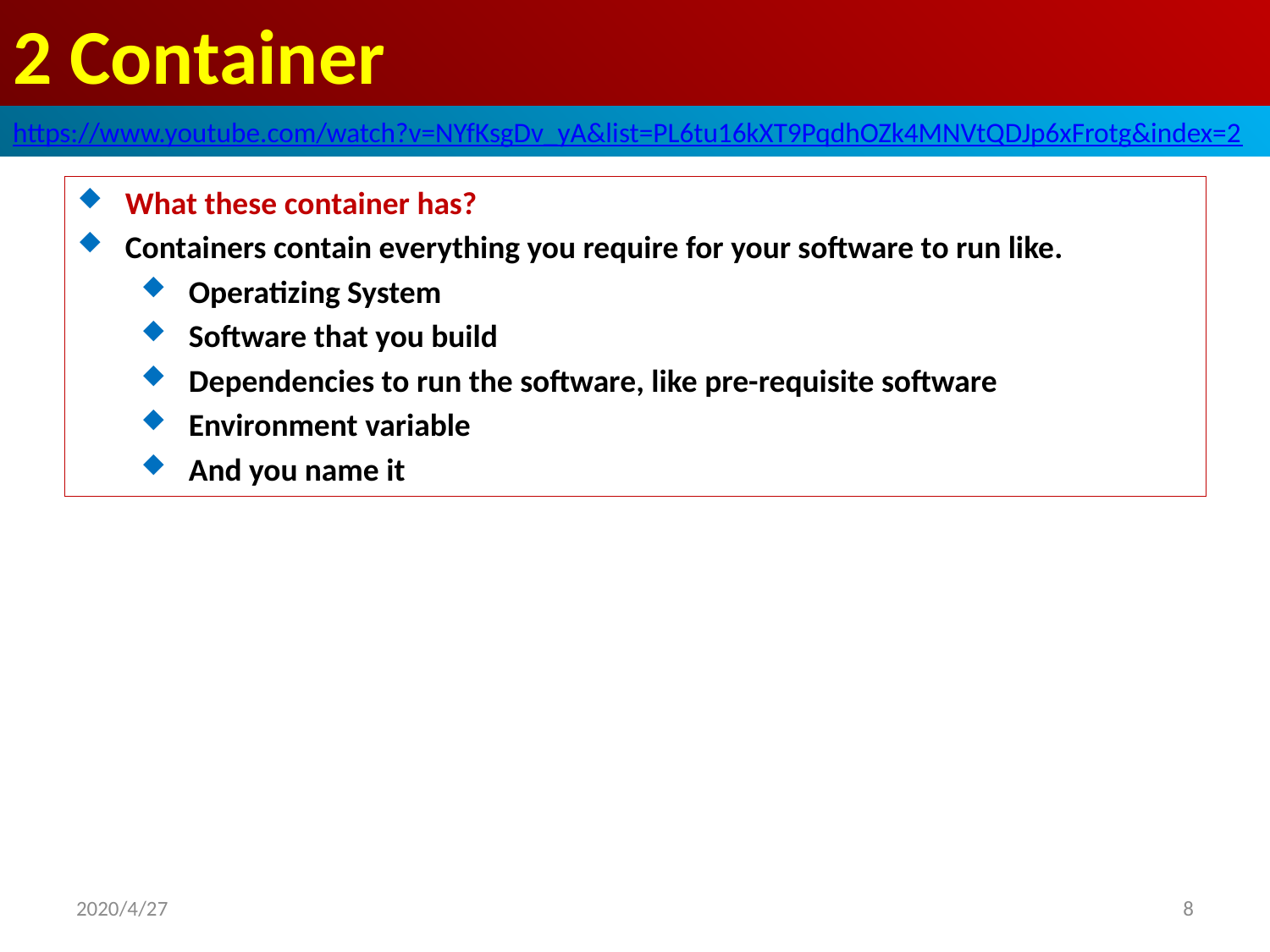

# 2 Container
https://www.youtube.com/watch?v=NYfKsgDv_yA&list=PL6tu16kXT9PqdhOZk4MNVtQDJp6xFrotg&index=2
What these container has?
Containers contain everything you require for your software to run like.
Operatizing System
Software that you build
Dependencies to run the software, like pre-requisite software
Environment variable
And you name it

2020/4/27
8